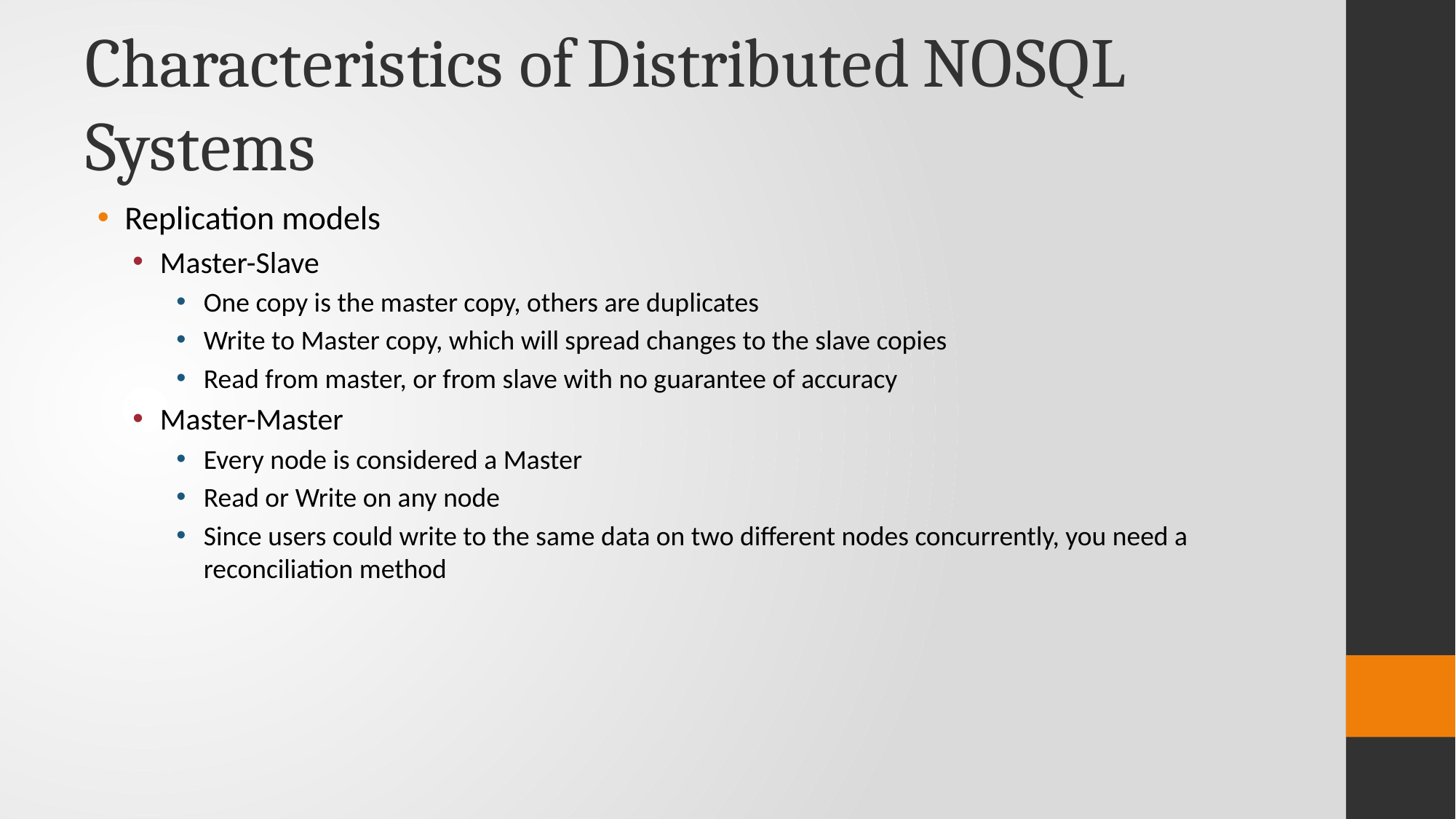

# Characteristics of Distributed NOSQL Systems
Replication models
Master-Slave
One copy is the master copy, others are duplicates
Write to Master copy, which will spread changes to the slave copies
Read from master, or from slave with no guarantee of accuracy
Master-Master
Every node is considered a Master
Read or Write on any node
Since users could write to the same data on two different nodes concurrently, you need a reconciliation method